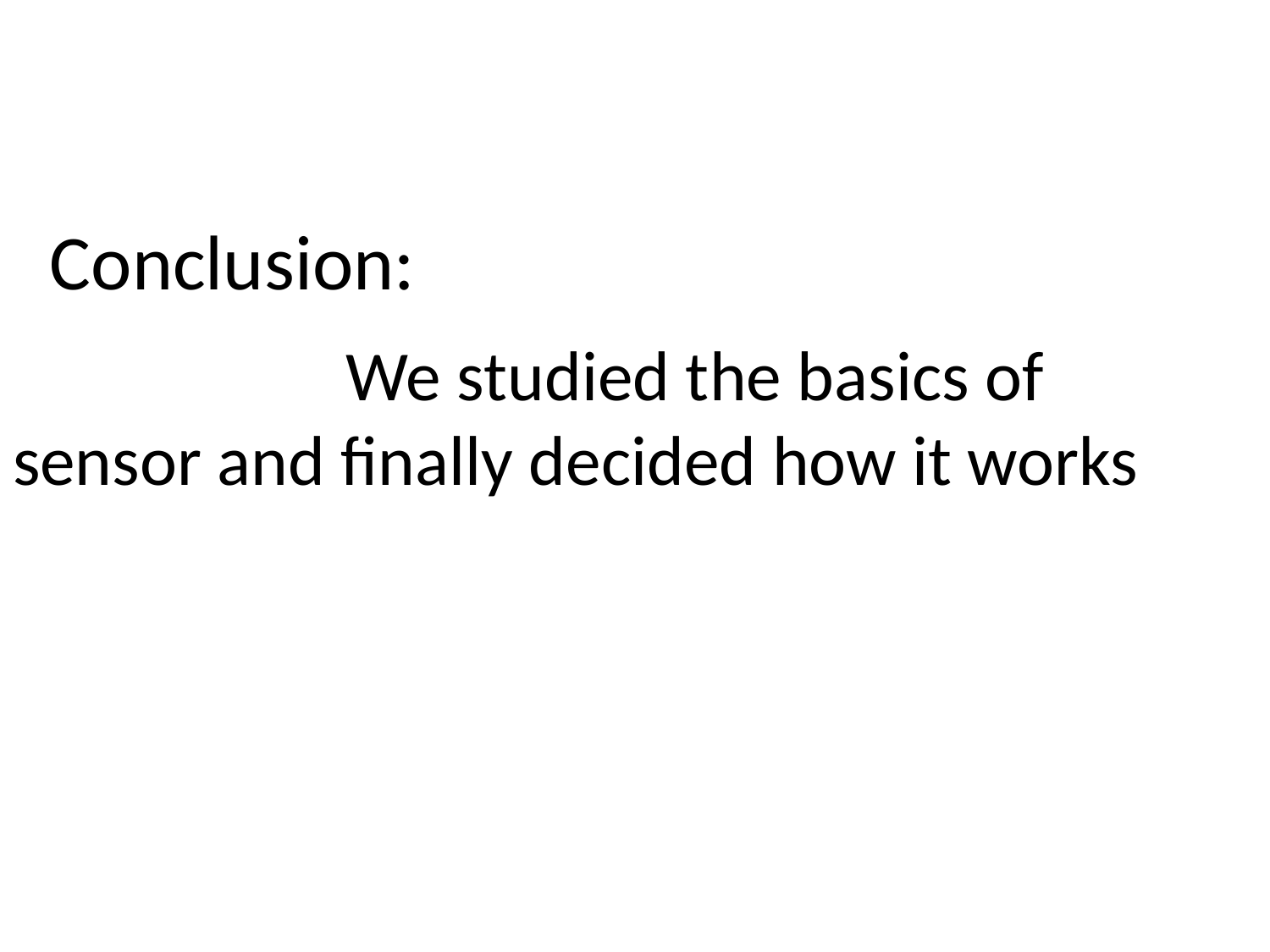

# Conclusion:
                     We studied the basics of      sensor and finally decided how it works